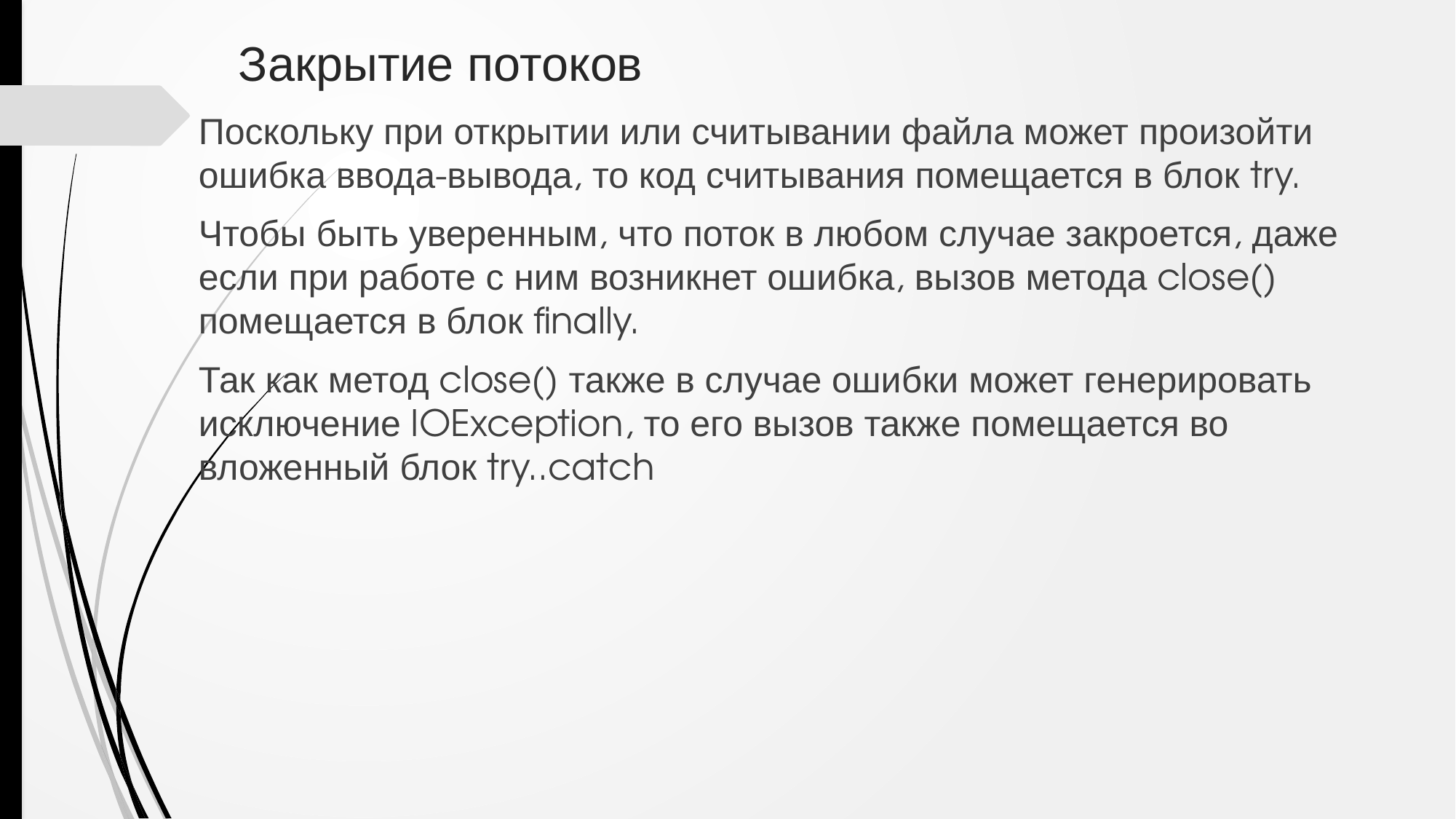

# Закрытие потоков
Поскольку при открытии или считывании файла может произойти ошибка ввода-вывода, то код считывания помещается в блок try.
Чтобы быть уверенным, что поток в любом случае закроется, даже если при работе с ним возникнет ошибка, вызов метода close() помещается в блок finally.
Так как метод close() также в случае ошибки может генерировать исключение IOException, то его вызов также помещается во вложенный блок try..catch